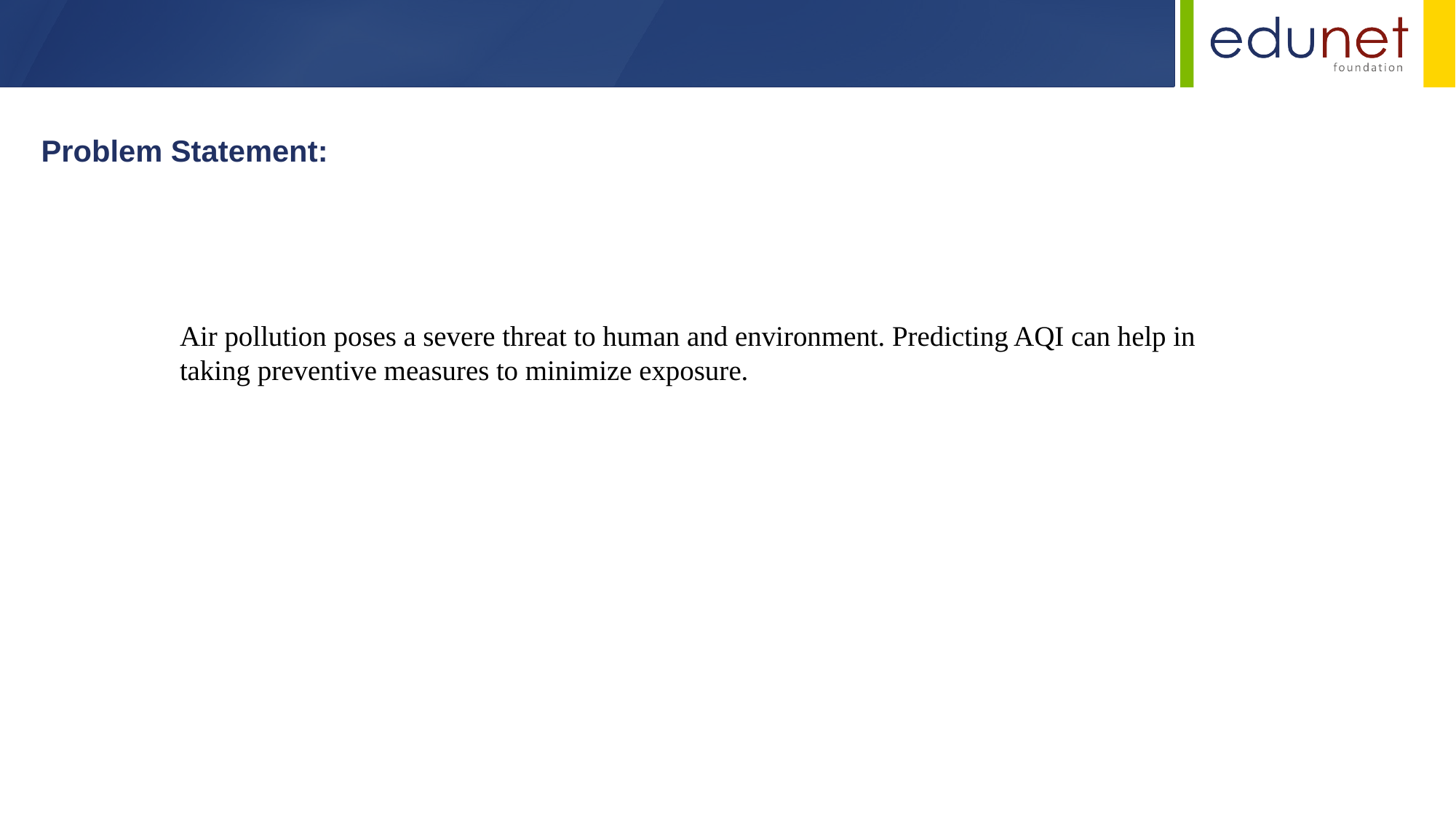

Problem Statement:
Air pollution poses a severe threat to human and environment. Predicting AQI can help in taking preventive measures to minimize exposure.